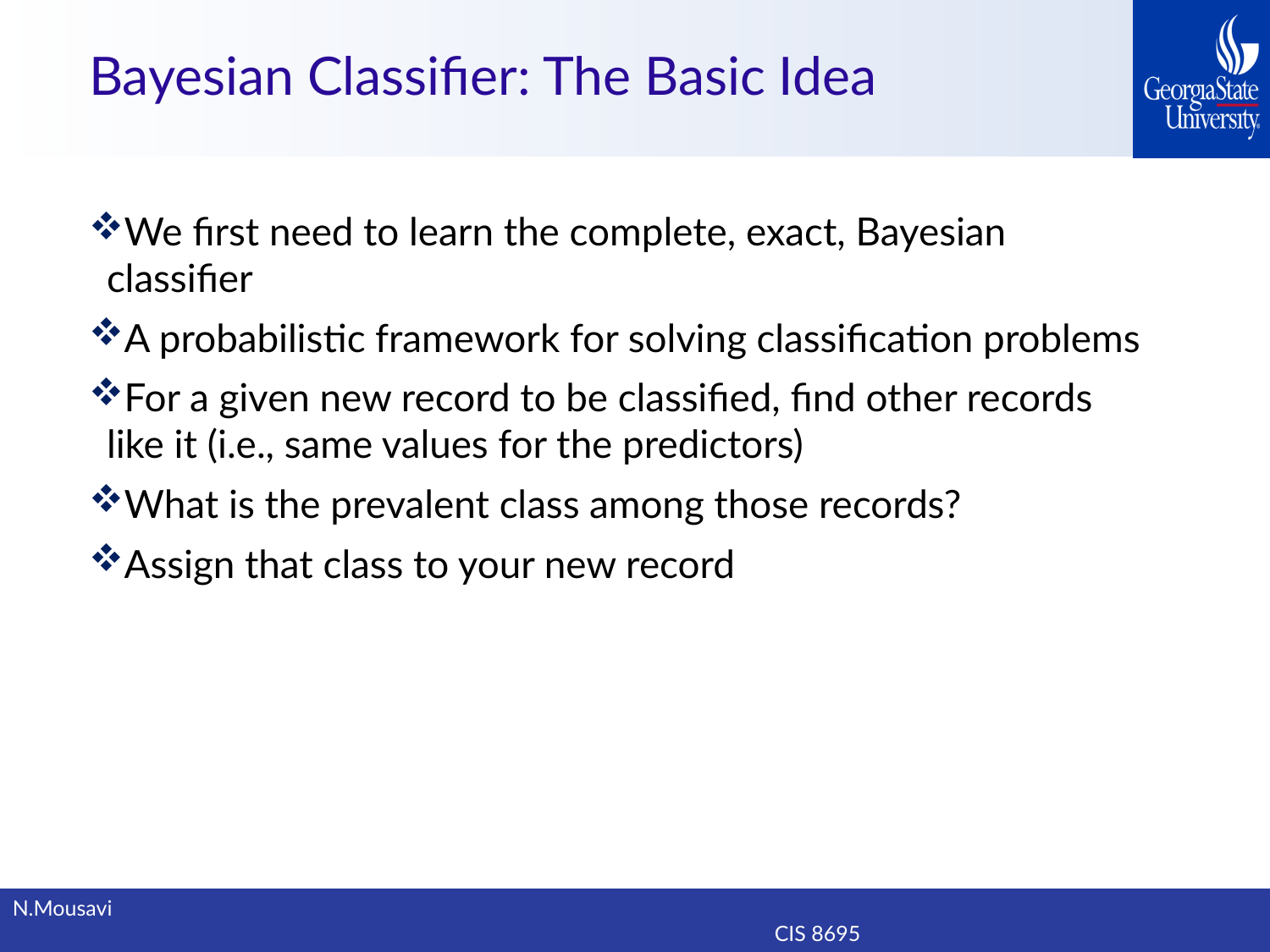

# Bayesian Classifier: The Basic Idea
We first need to learn the complete, exact, Bayesian classifier
A probabilistic framework for solving classification problems
For a given new record to be classified, find other records like it (i.e., same values for the predictors)
What is the prevalent class among those records?
Assign that class to your new record